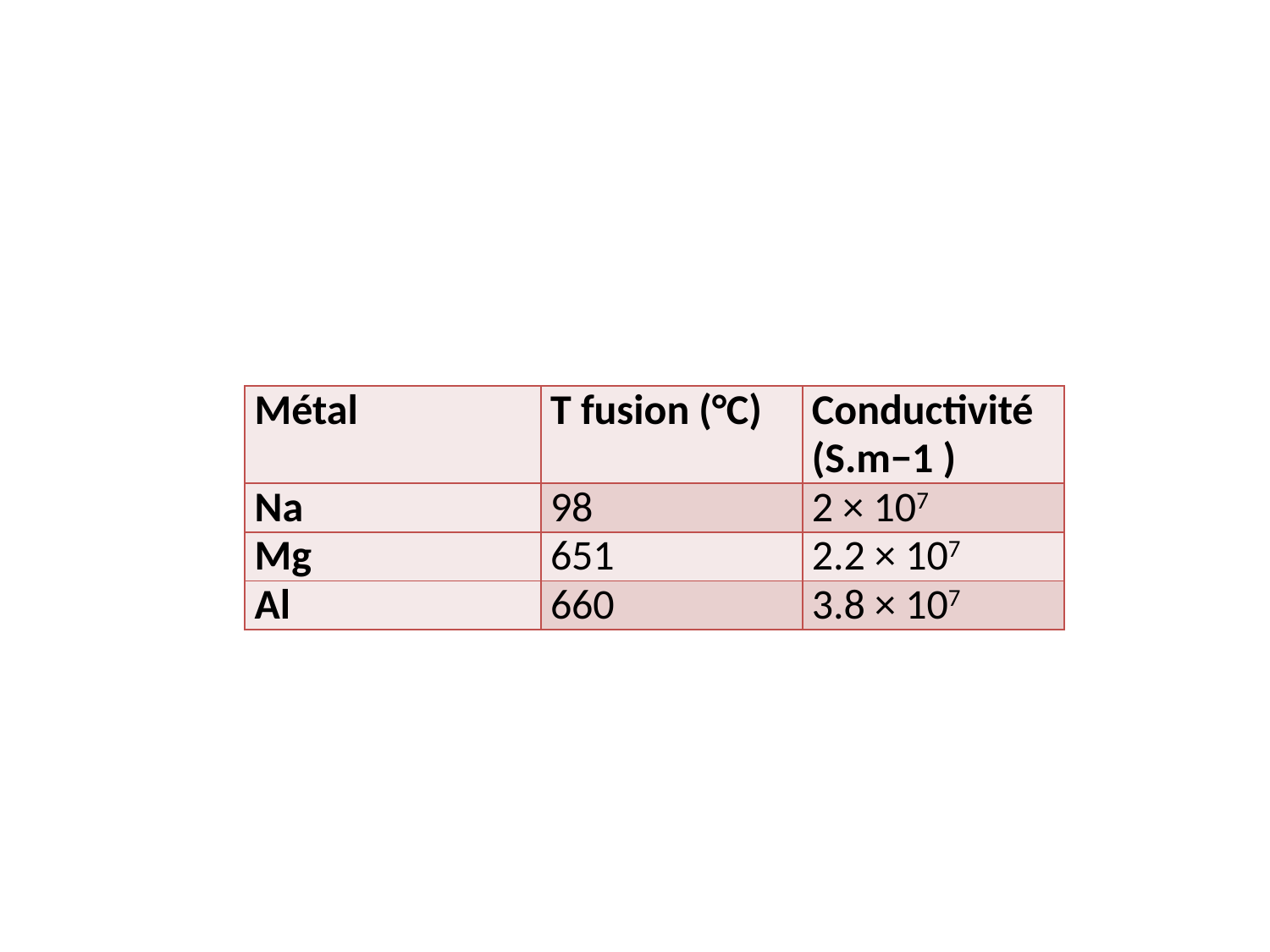

#
| Métal | T fusion (°C) | Conductivité (S.m−1 ) |
| --- | --- | --- |
| Na | 98 | 2 × 107 |
| Mg | 651 | 2.2 × 107 |
| Al | 660 | 3.8 × 107 |